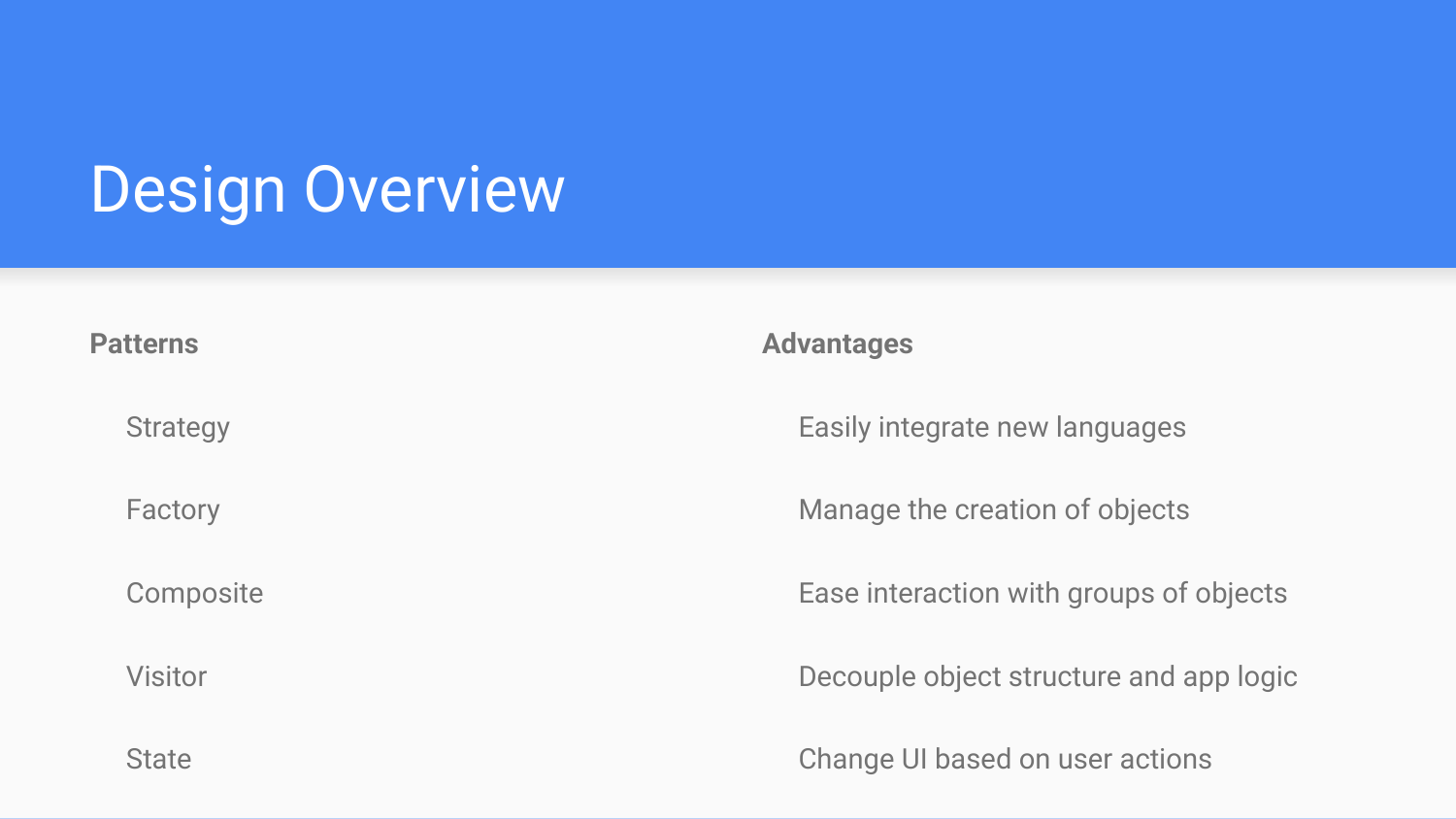

# Design Overview
Patterns
Strategy
Factory
Composite
Visitor
State
Singleton
Facade
Advantages
Easily integrate new languages
Manage the creation of objects
Ease interaction with groups of objects
Decouple object structure and app logic
Change UI based on user actions
Manage factories, buttons, main, visitor
Simplify UI / Application Interaction